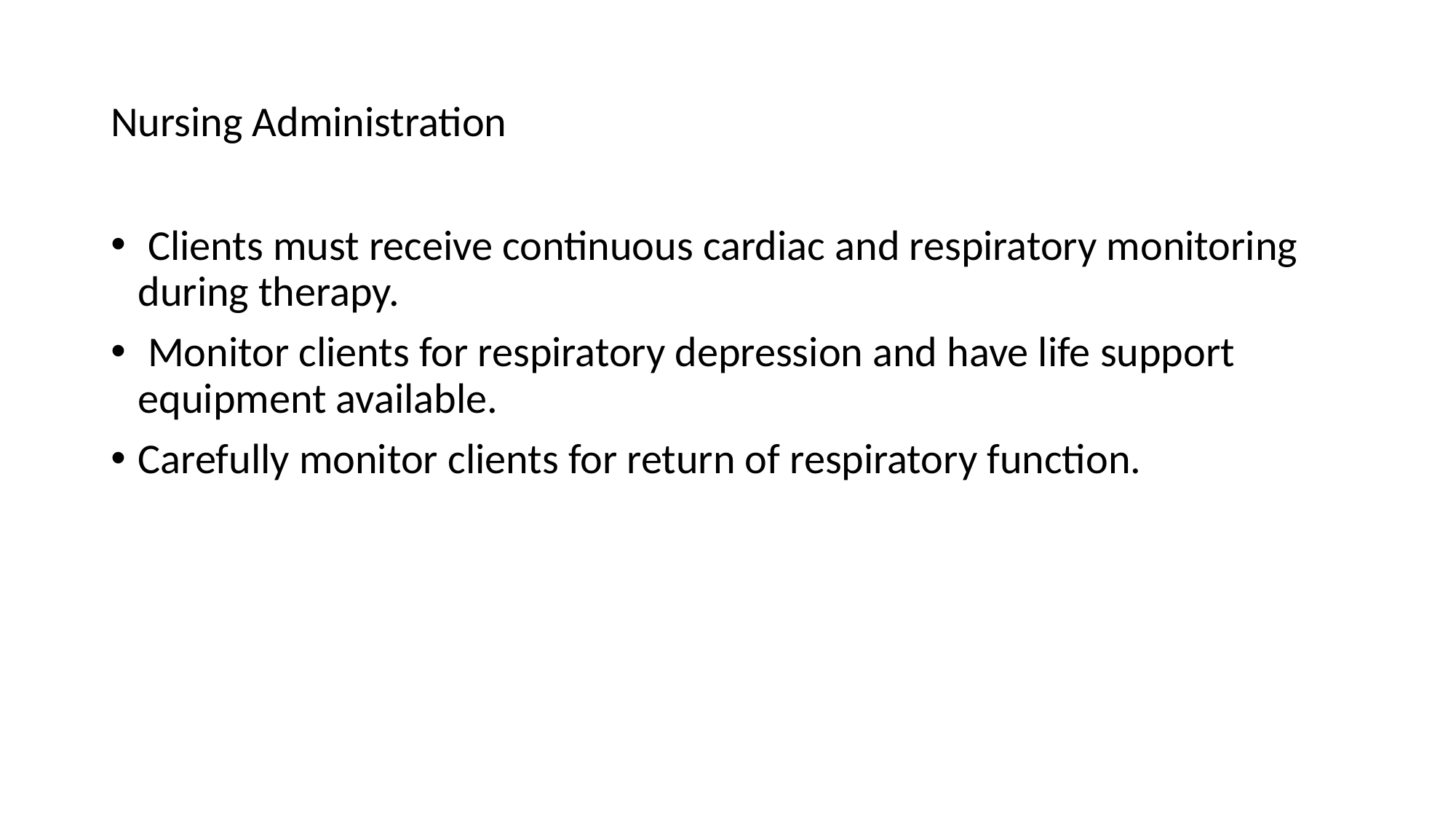

# Nursing Administration
 Clients must receive continuous cardiac and respiratory monitoring during therapy.
 Monitor clients for respiratory depression and have life support equipment available.
Carefully monitor clients for return of respiratory function.